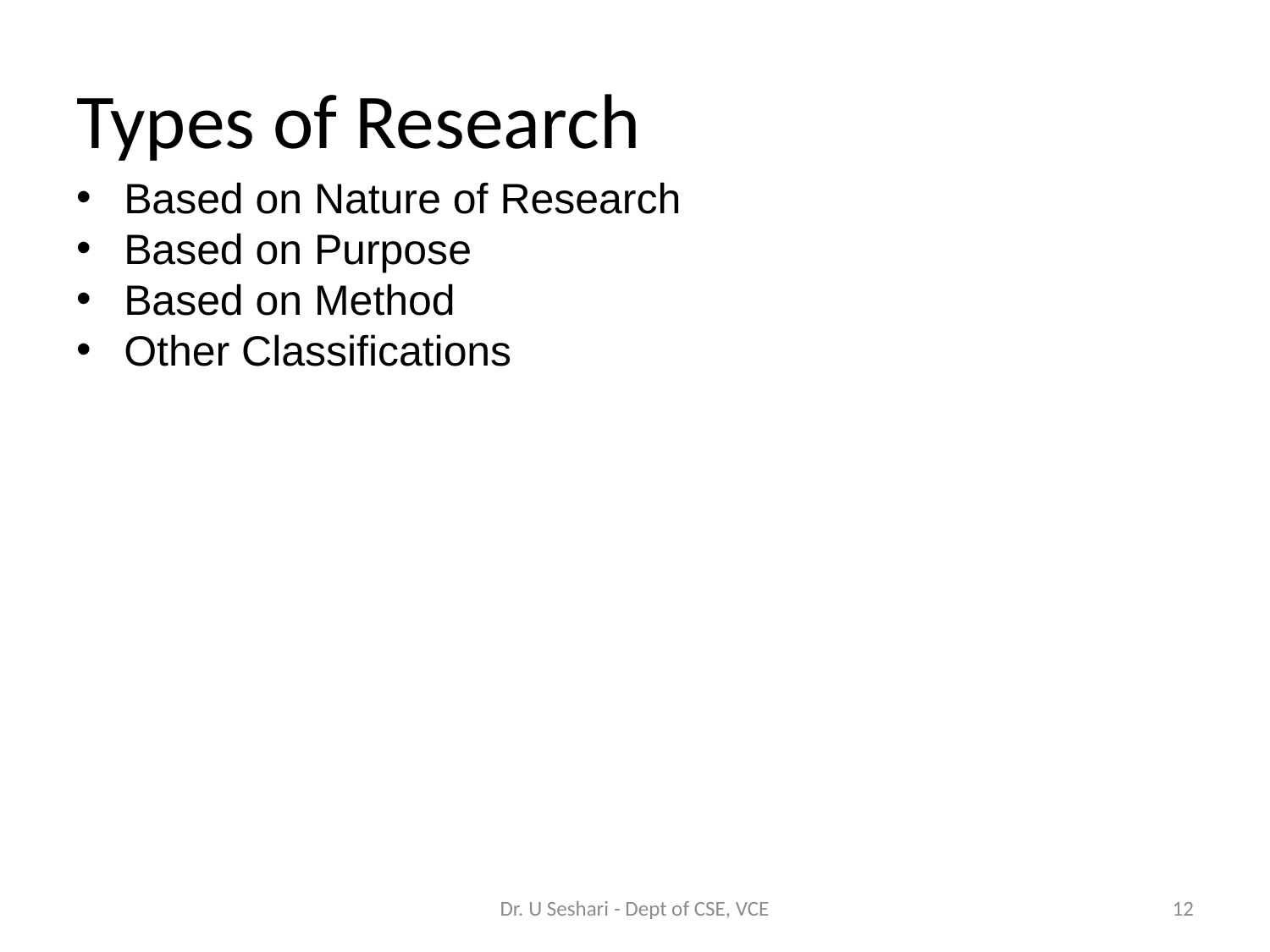

# Types of Research
Based on Nature of Research
Based on Purpose
Based on Method
Other Classifications

Dr. U Seshari - Dept of CSE, VCE
12